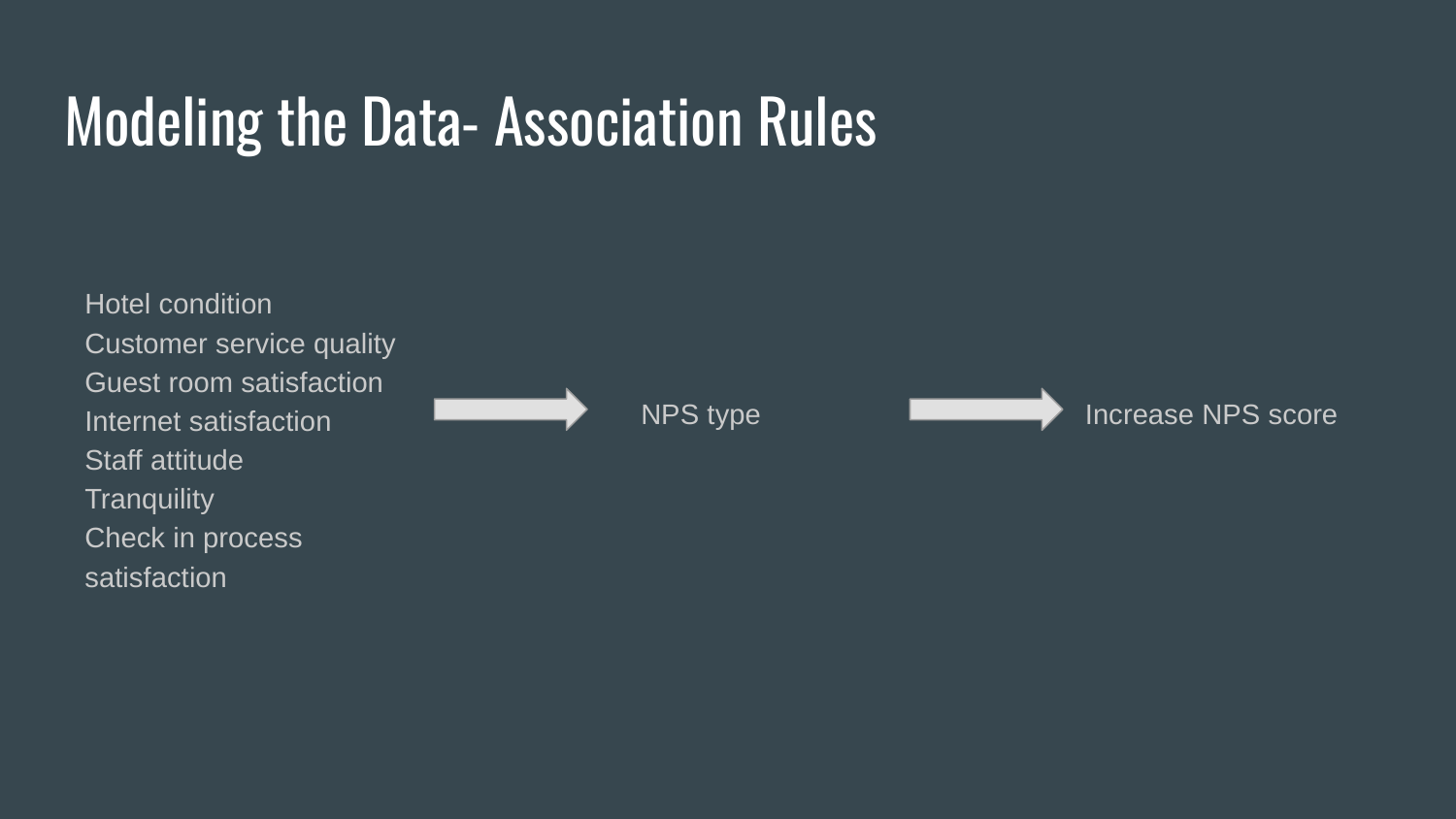

# Modeling the Data- Association Rules

Hotel condition
Customer service quality
Guest room satisfaction
Internet satisfaction
Staff attitude
Tranquility
Check in process satisfaction
NPS type
Increase NPS score